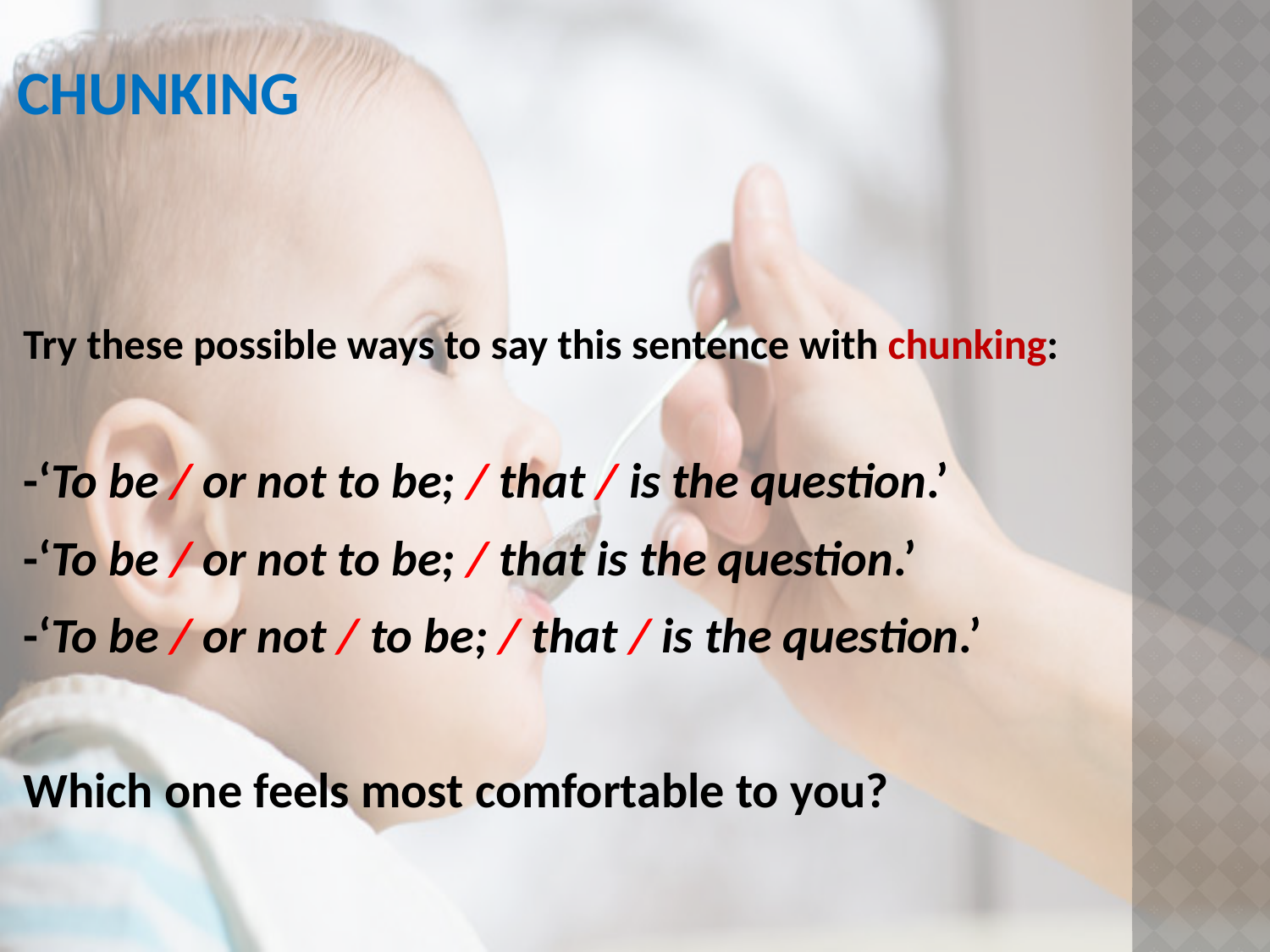

# Chunking
Try these possible ways to say this sentence with chunking:
-‘To be / or not to be; / that / is the question.’
-‘To be / or not to be; / that is the question.’
-‘To be / or not / to be; / that / is the question.’

Which one feels most comfortable to you?